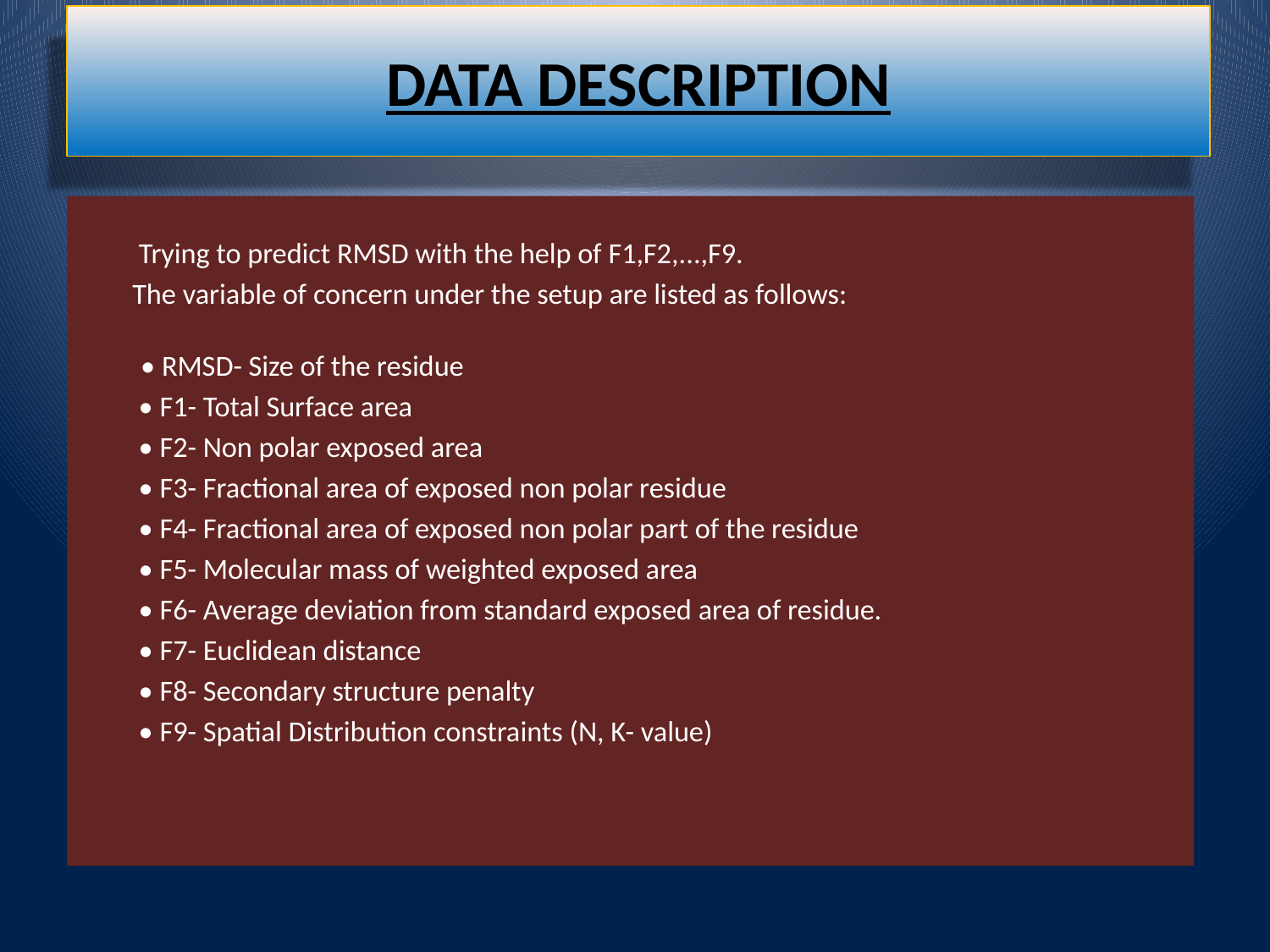

# DATA DESCRIPTION

         Trying to predict RMSD with the help of F1,F2,...,F9.
        The variable of concern under the setup are listed as follows:

            • RMSD- Size of the residue
         • F1- Total Surface area
         • F2- Non polar exposed area
         • F3- Fractional area of exposed non polar residue
         • F4- Fractional area of exposed non polar part of the residue
         • F5- Molecular mass of weighted exposed area
         • F6- Average deviation from standard exposed area of residue.
         • F7- Euclidean distance
         • F8- Secondary structure penalty
         • F9- Spatial Distribution constraints (N, K- value)